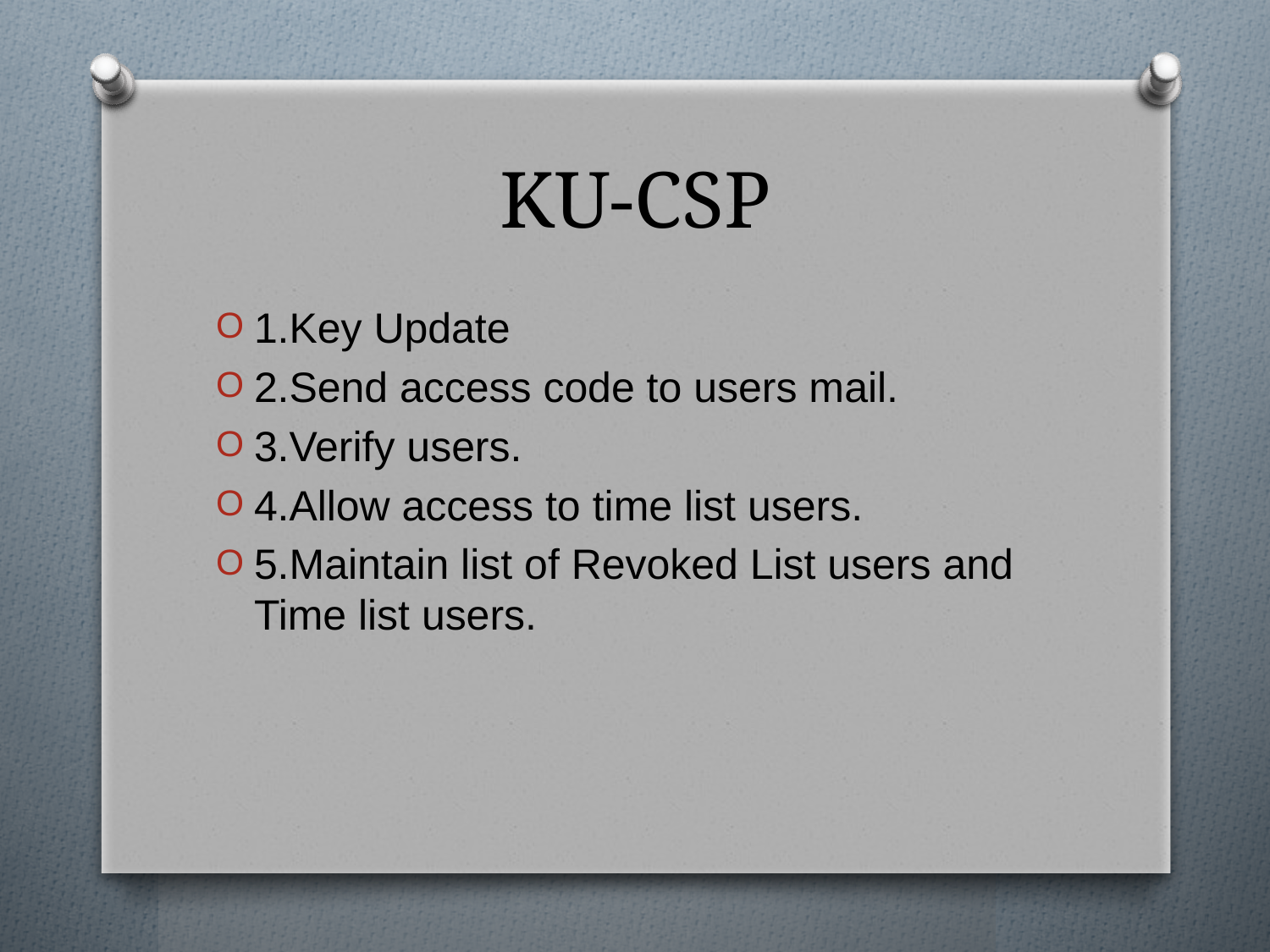

# KU-CSP
1.Key Update
2.Send access code to users mail.
3.Verify users.
4.Allow access to time list users.
5.Maintain list of Revoked List users and Time list users.